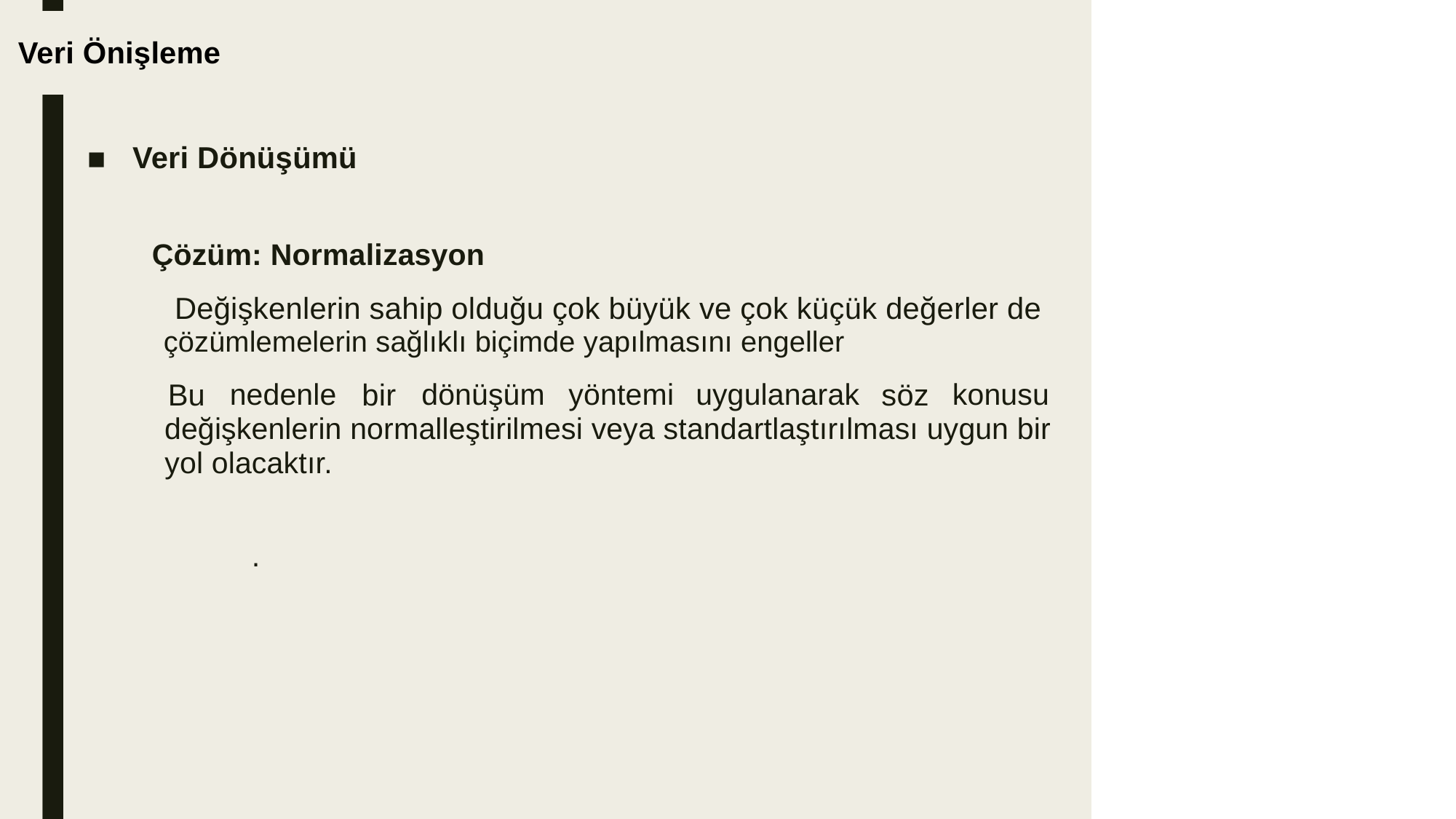

Veri Önişleme
Veri Dönüşümü
■
Çözüm: Normalizasyon
Değişkenlerin sahip olduğu çok büyük ve çok küçük değerler de
çözümlemelerin sağlıklı biçimde yapılmasını engeller
Bu
nedenle
bir
dönüşüm
yöntemi
uygulanarak
söz
konusu
değişkenlerin normalleştirilmesi veya standartlaştırılması uygun bir
yol olacaktır.
.